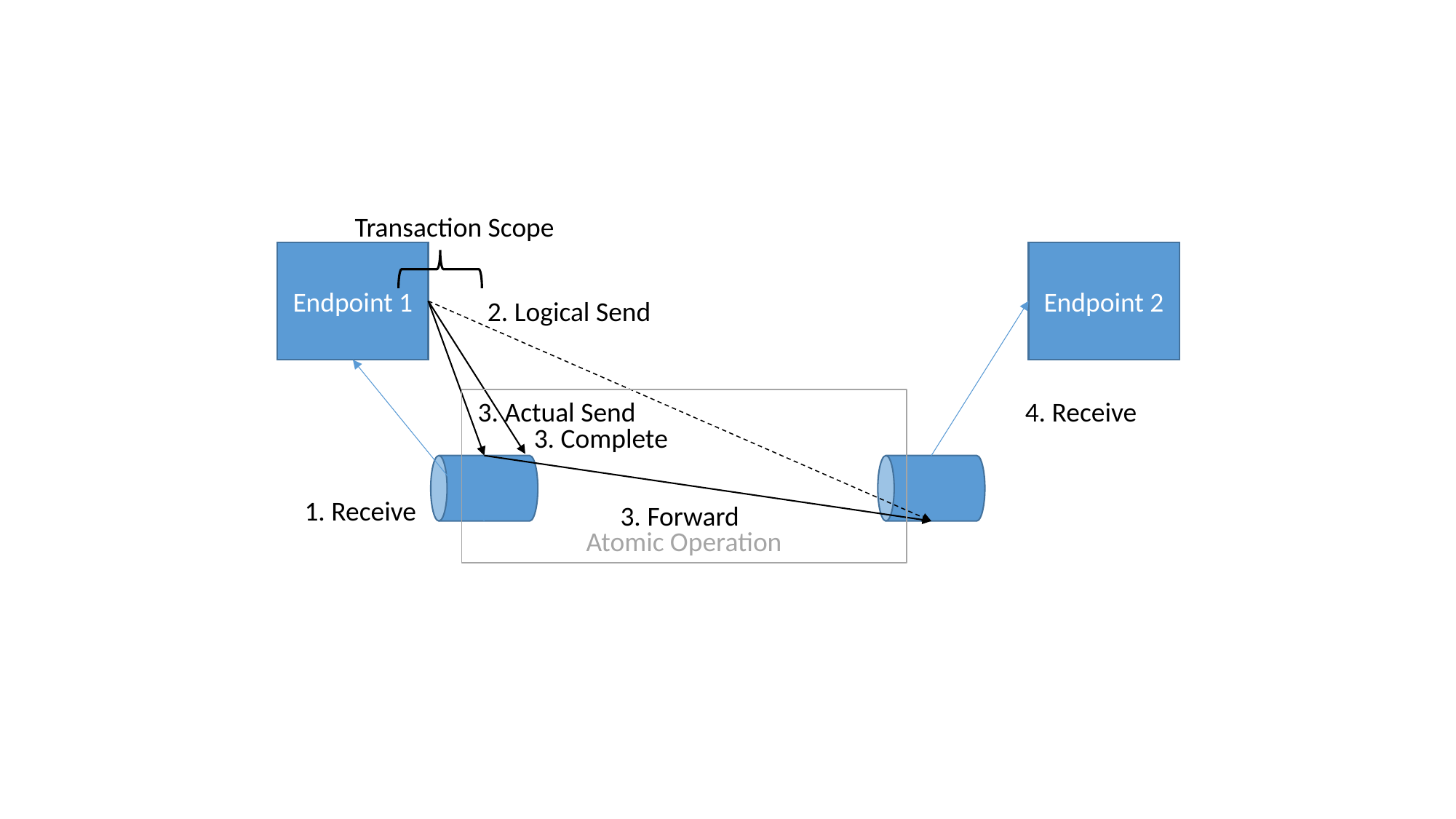

Transaction Scope

Endpoint 1
Endpoint 2
2. Logical Send
Atomic Operation
3. Actual Send
4. Receive
3. Complete

1. Receive
3. Forward